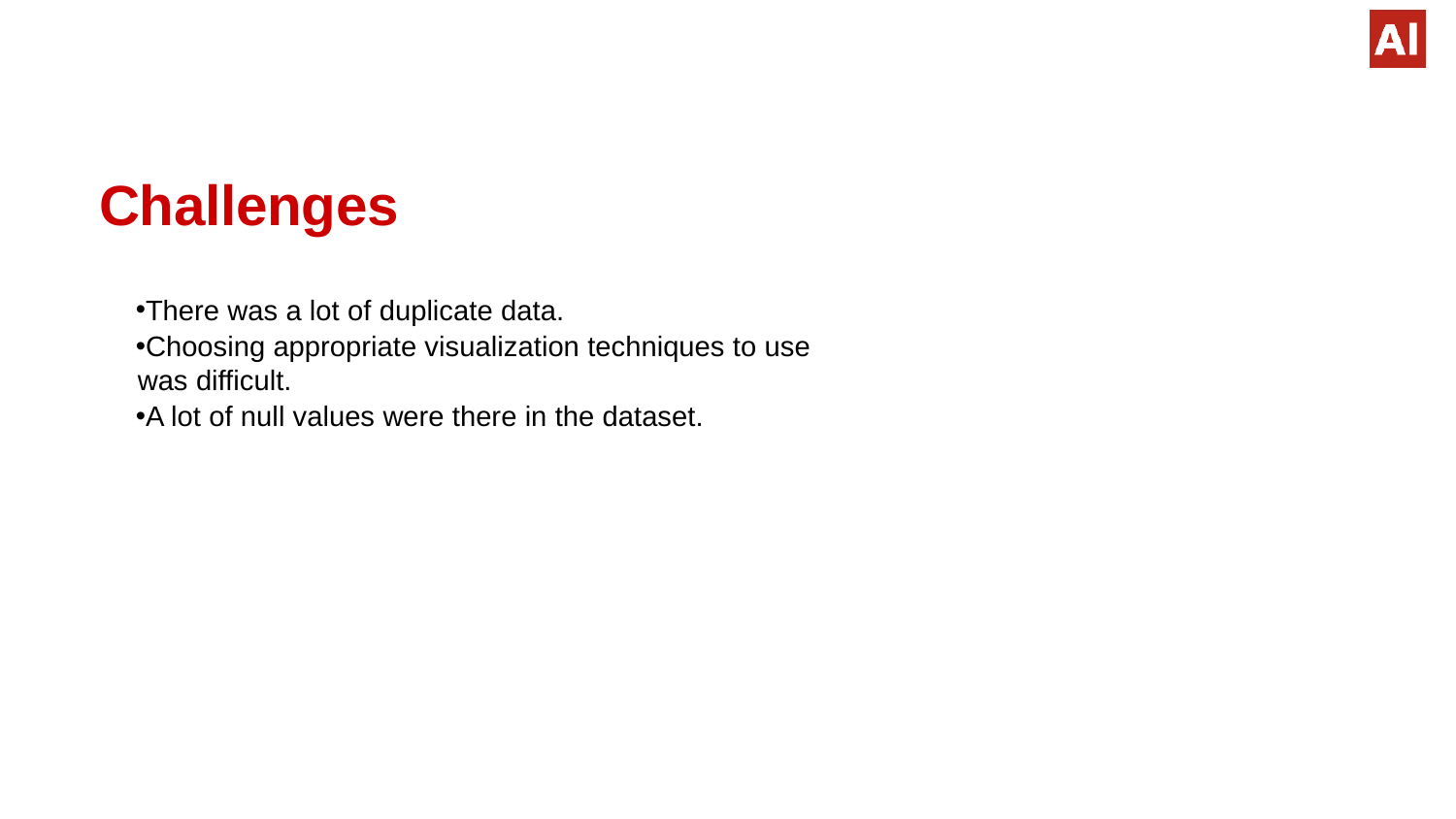

# Challenges

There was a lot of duplicate data.
Choosing appropriate visualization techniques to use    was difficult.
A lot of null values were there in the dataset.